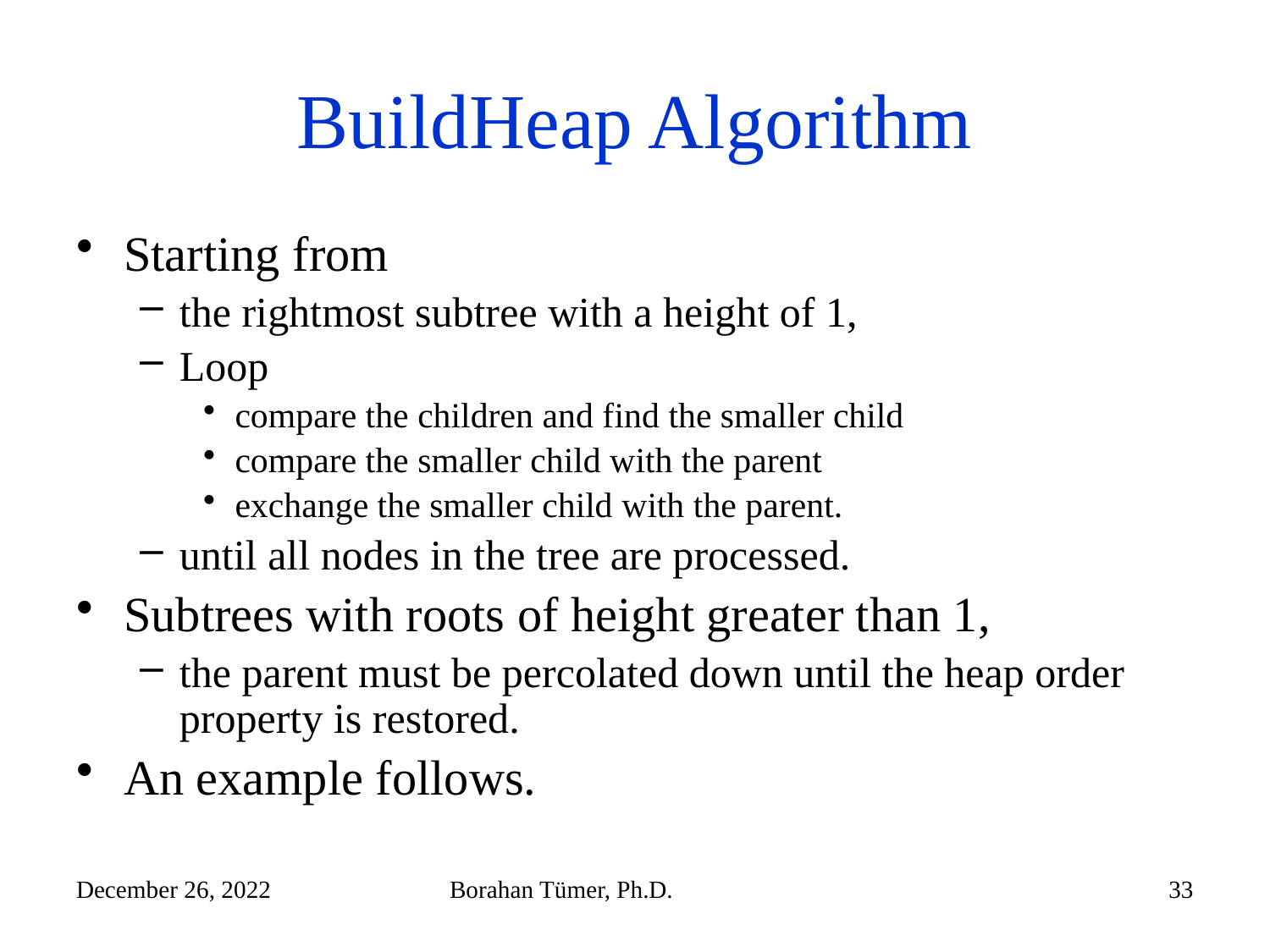

# BuildHeap Algorithm
Starting from
the rightmost subtree with a height of 1,
Loop
compare the children and find the smaller child
compare the smaller child with the parent
exchange the smaller child with the parent.
until all nodes in the tree are processed.
Subtrees with roots of height greater than 1,
the parent must be percolated down until the heap order property is restored.
An example follows.
December 26, 2022
Borahan Tümer, Ph.D.
33